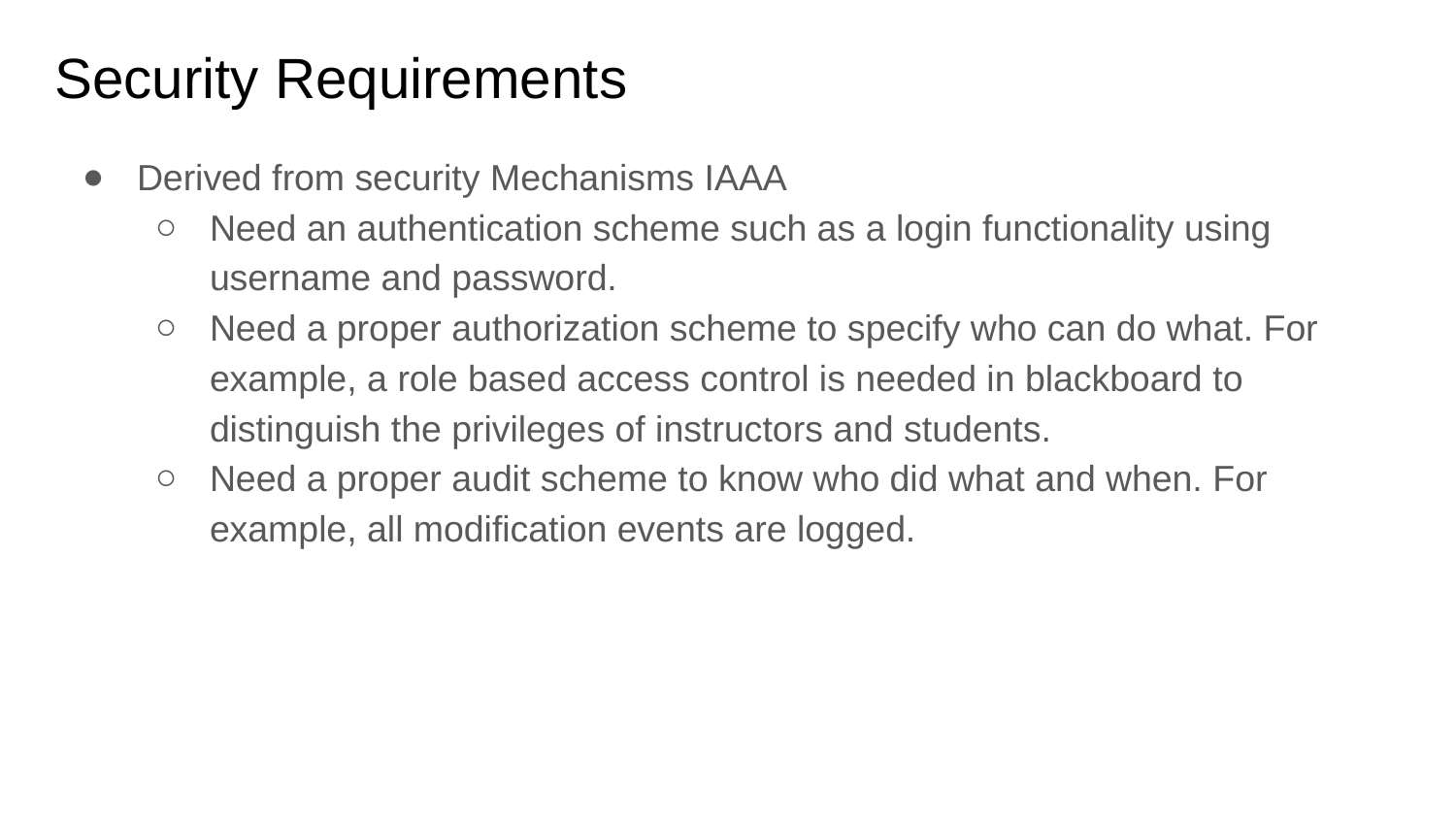

# Security Requirements
Derived from security Mechanisms IAAA
Need an authentication scheme such as a login functionality using  username and password.
Need a proper authorization scheme to specify who can do what. For example, a role based access control is needed in blackboard to distinguish the privileges of instructors and students.
Need a proper audit scheme to know who did what and when. For example, all modification events are logged.